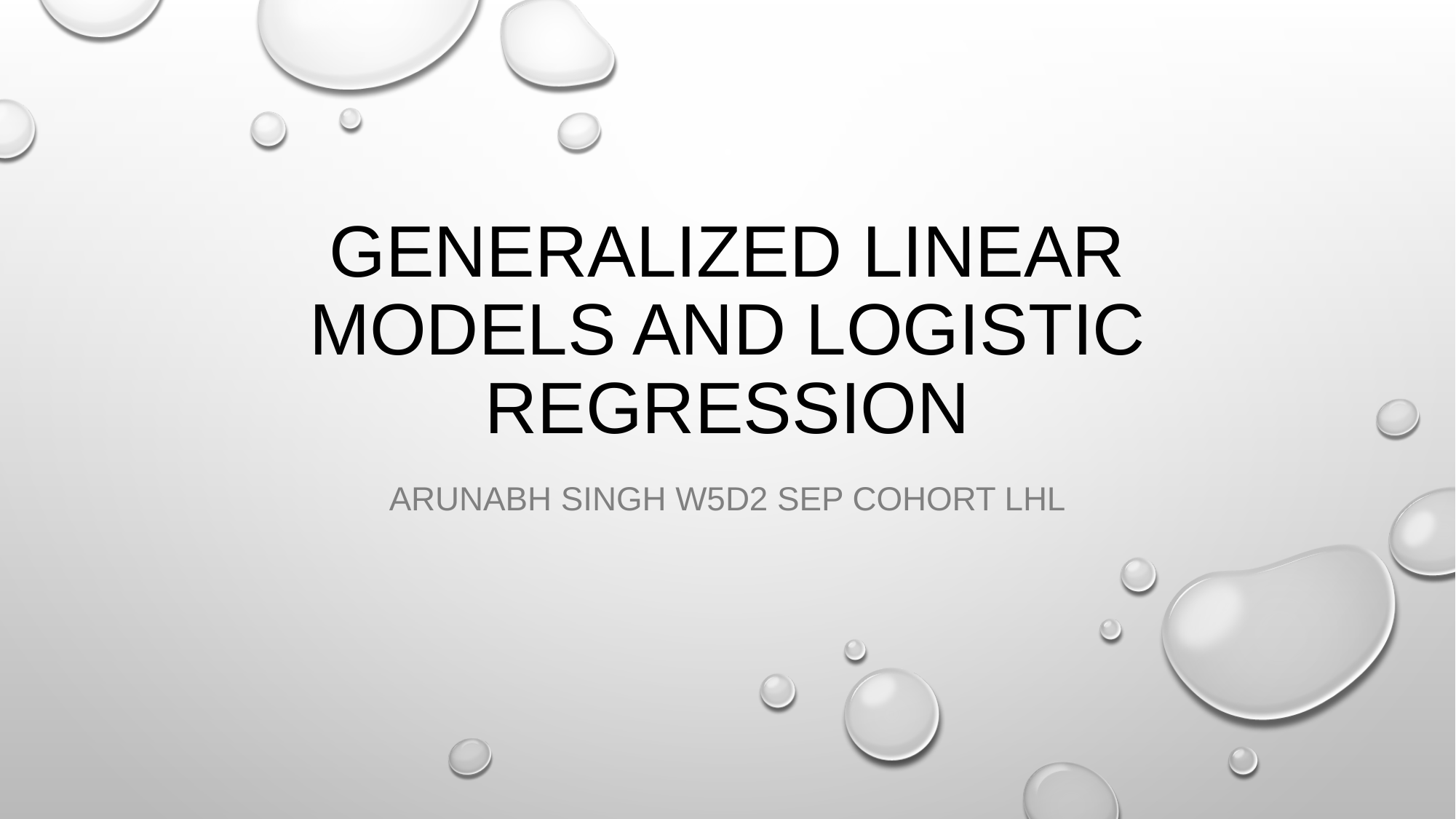

# Generalized linear models and logistic regression
Arunabh singh W5D2 Sep Cohort LHL